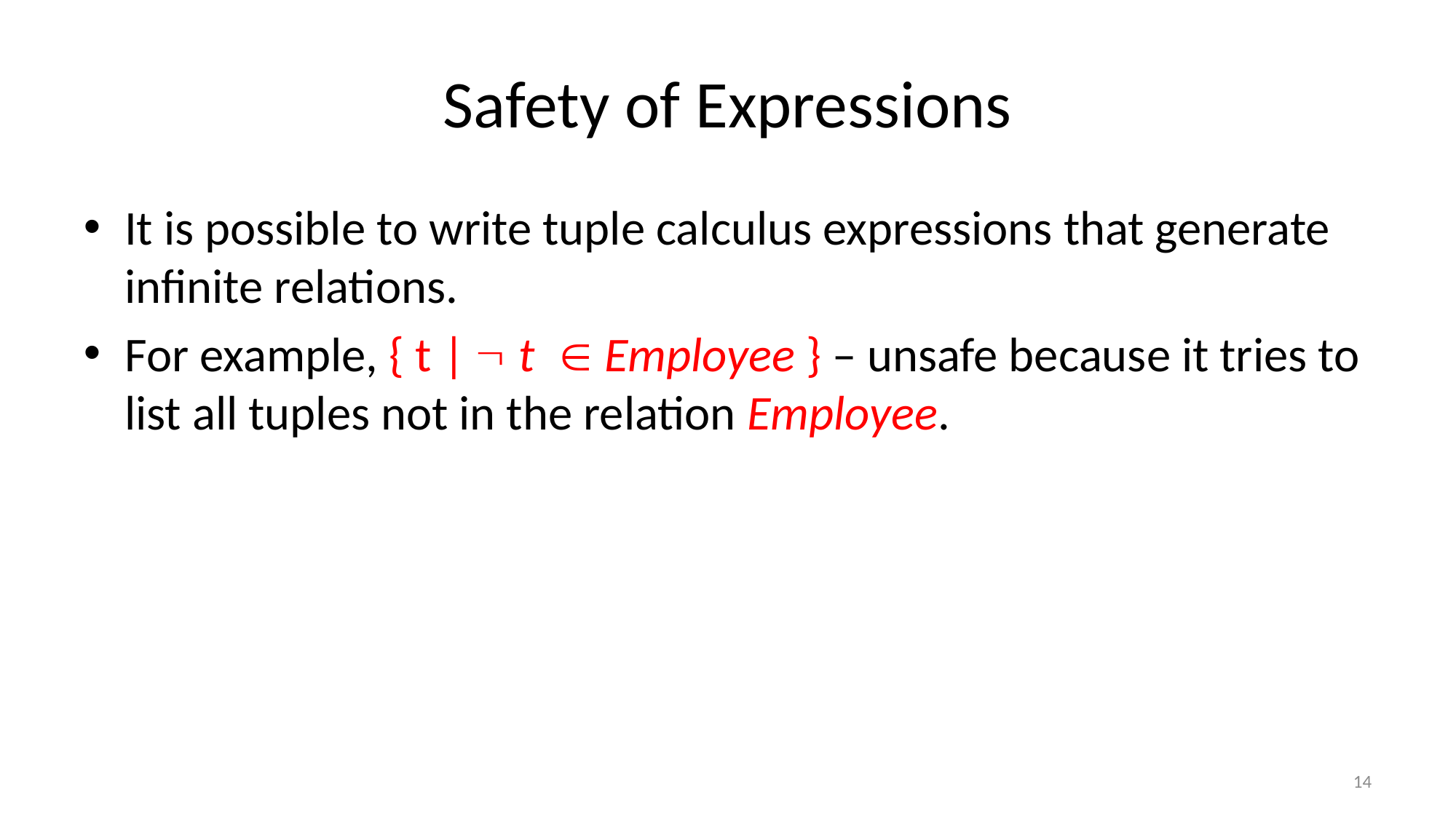

# Safety of Expressions
It is possible to write tuple calculus expressions that generate infinite relations.
For example, { t | ¬ t ∈ Employee } – unsafe because it tries to list all tuples not in the relation Employee.

14